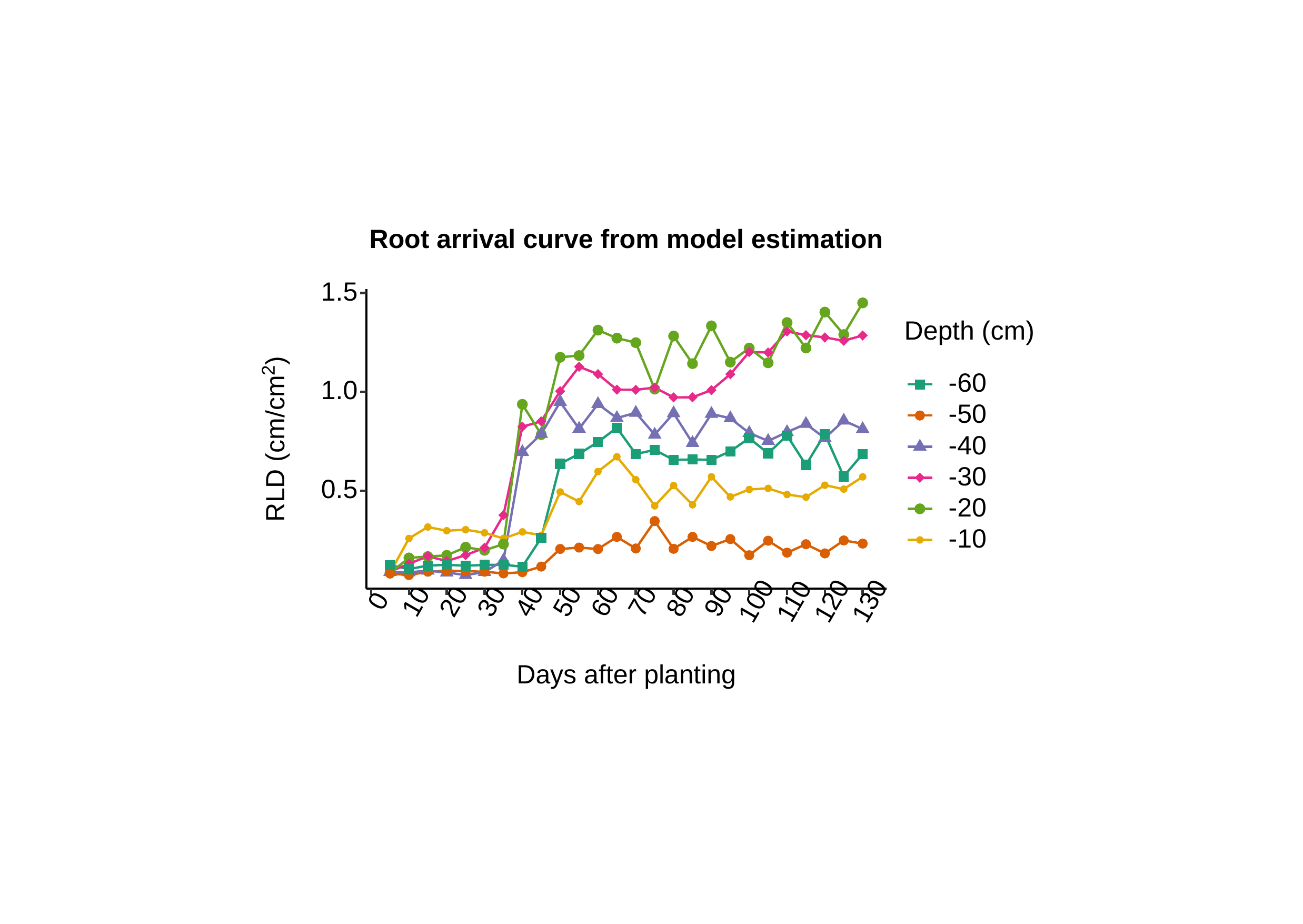

Root arrival curve from model estimation

1.5

Depth (cm)

)

2

-60

1.0

-50

RLD (cm/cm
-40

-30

0.5

-20

-10

30
130
0
10
20
40
50
60
70
80
90
100
110
120
Days after planting